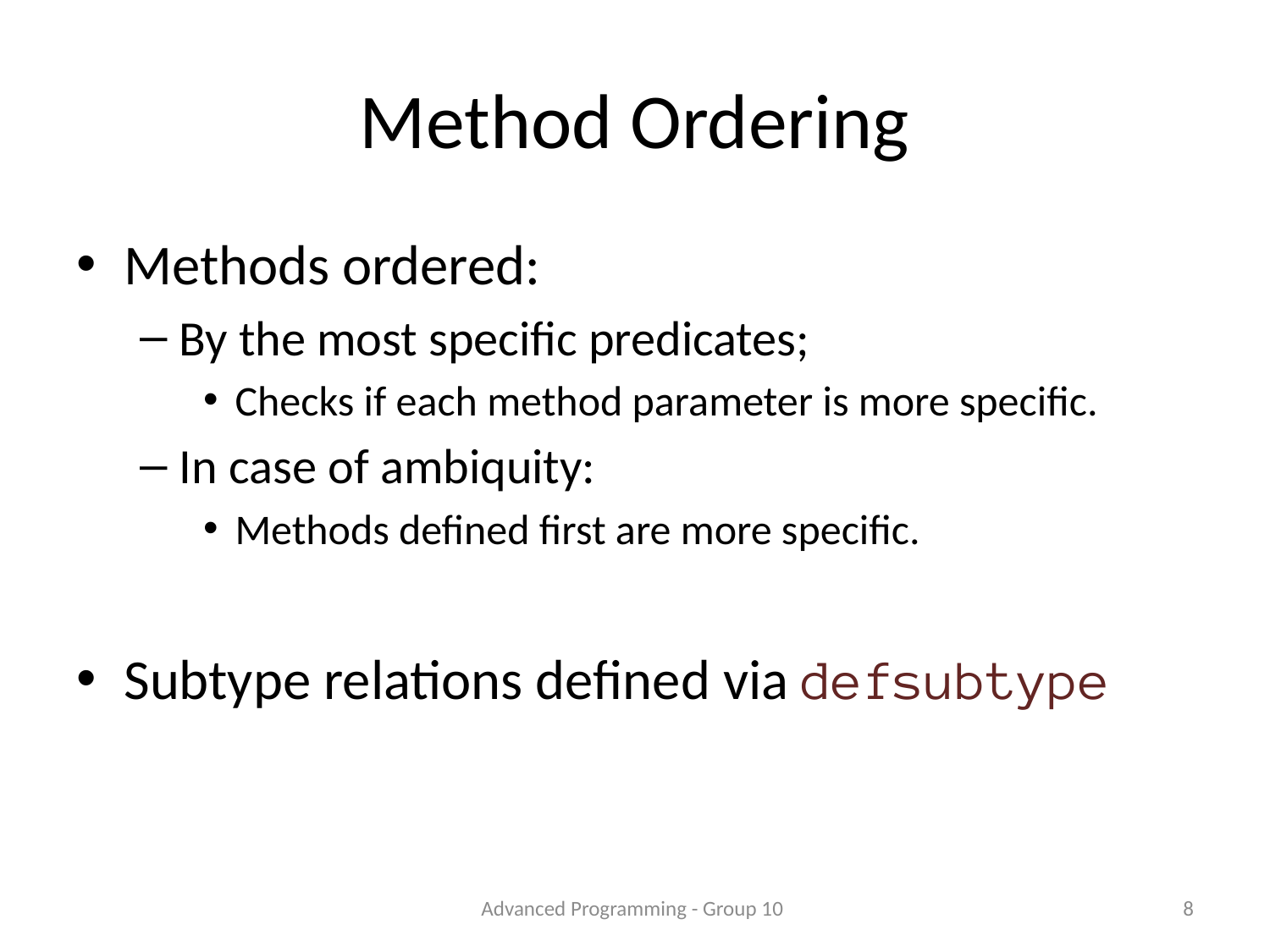

# Method Ordering
Methods ordered:
By the most specific predicates;
Checks if each method parameter is more specific.
In case of ambiquity:
Methods defined first are more specific.

Subtype relations defined via defsubtype
Advanced Programming - Group 10
8